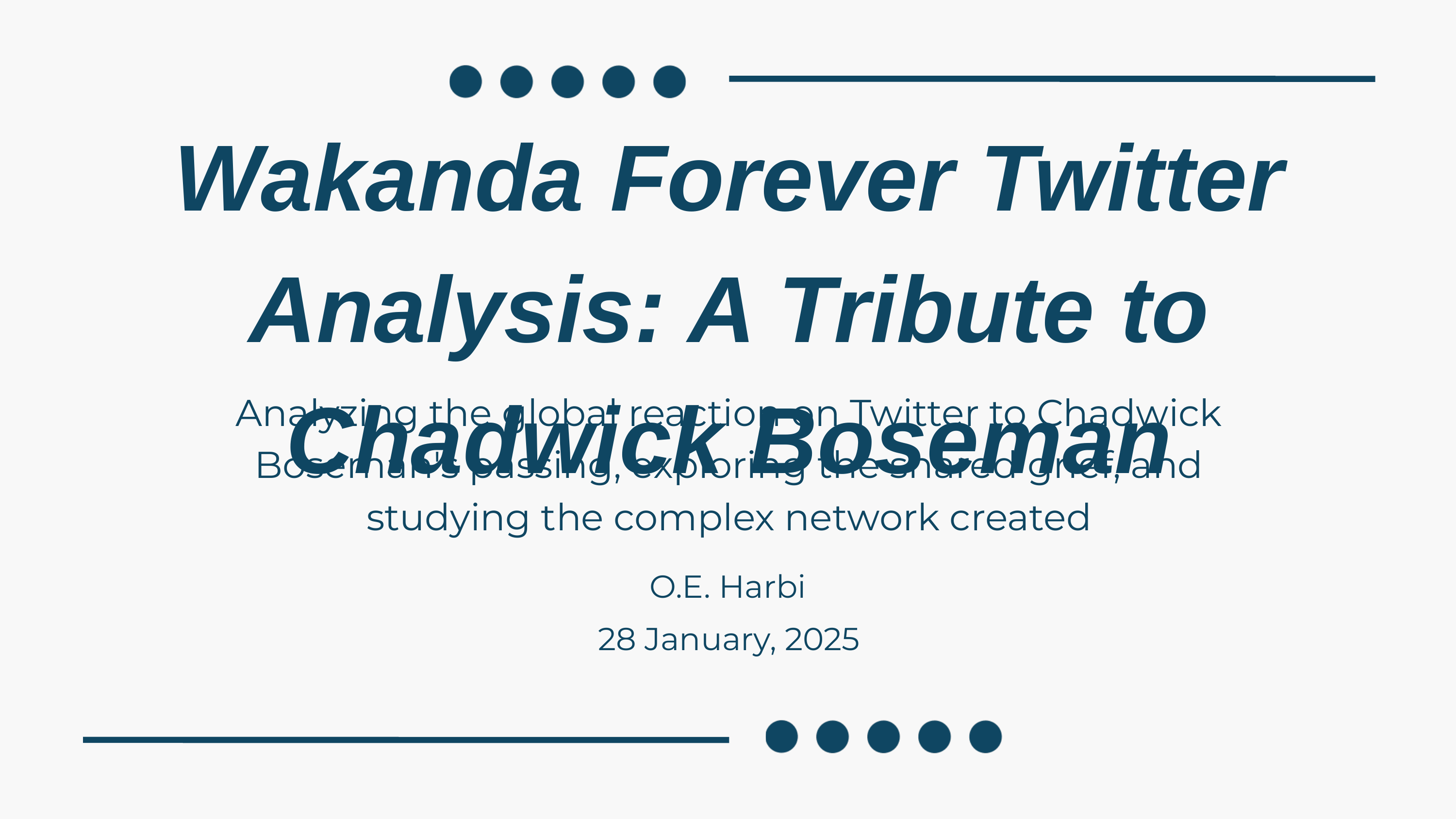

Wakanda Forever Twitter Analysis: A Tribute to Chadwick Boseman
Analyzing the global reaction on Twitter to Chadwick Boseman's passing, exploring the shared grief, and studying the complex network created
O.E. Harbi
28 January, 2025